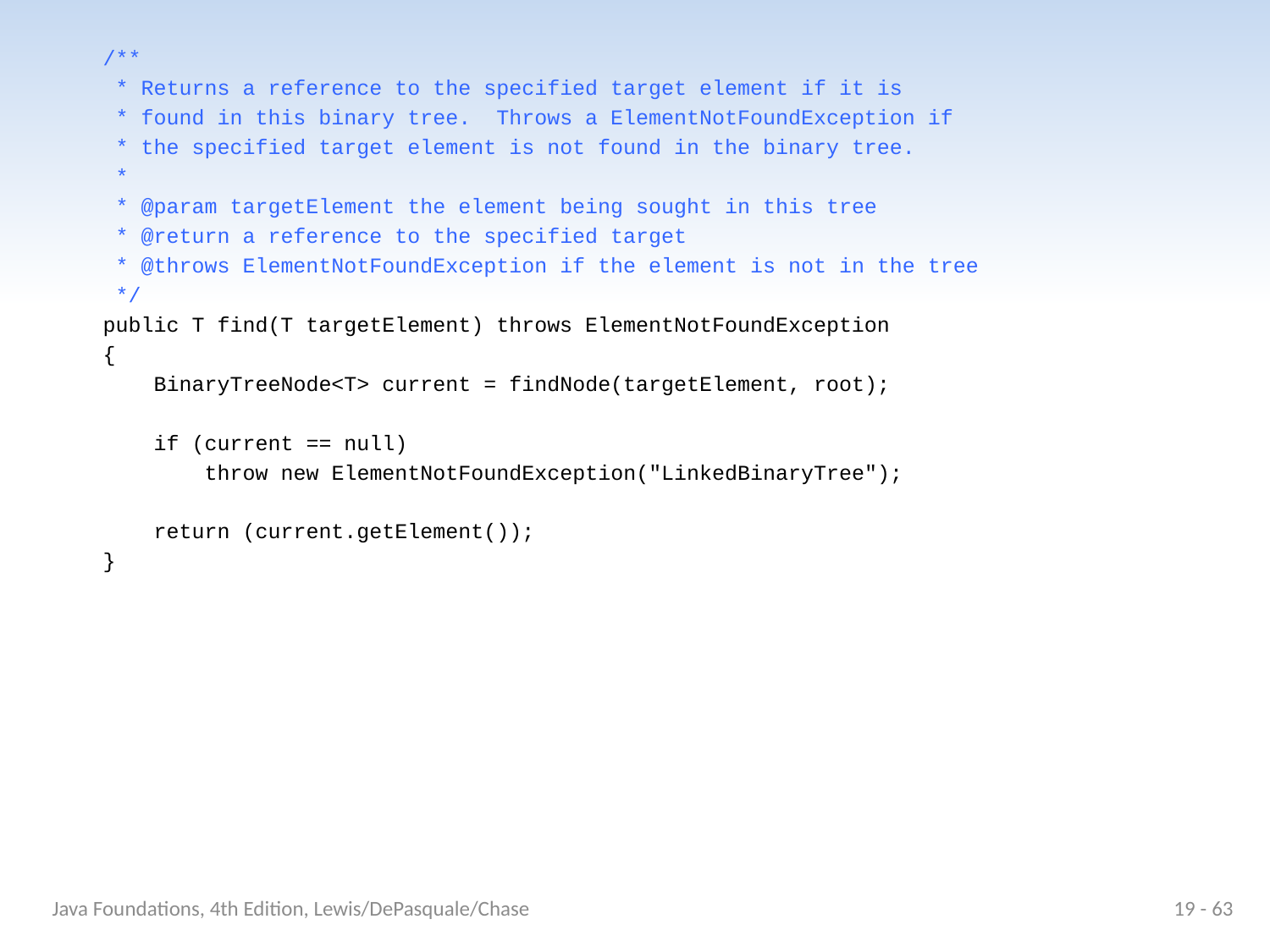

/**
     * Returns a reference to the specified target element if it is
     * found in this binary tree.  Throws a ElementNotFoundException if
     * the specified target element is not found in the binary tree.
     *
     * @param targetElement the element being sought in this tree
     * @return a reference to the specified target
     * @throws ElementNotFoundException if the element is not in the tree
     */
    public T find(T targetElement) throws ElementNotFoundException
    {
        BinaryTreeNode<T> current = findNode(targetElement, root);

        if (current == null)
            throw new ElementNotFoundException("LinkedBinaryTree");

        return (current.getElement());
    }

Java Foundations, 4th Edition, Lewis/DePasquale/Chase
19 - 63